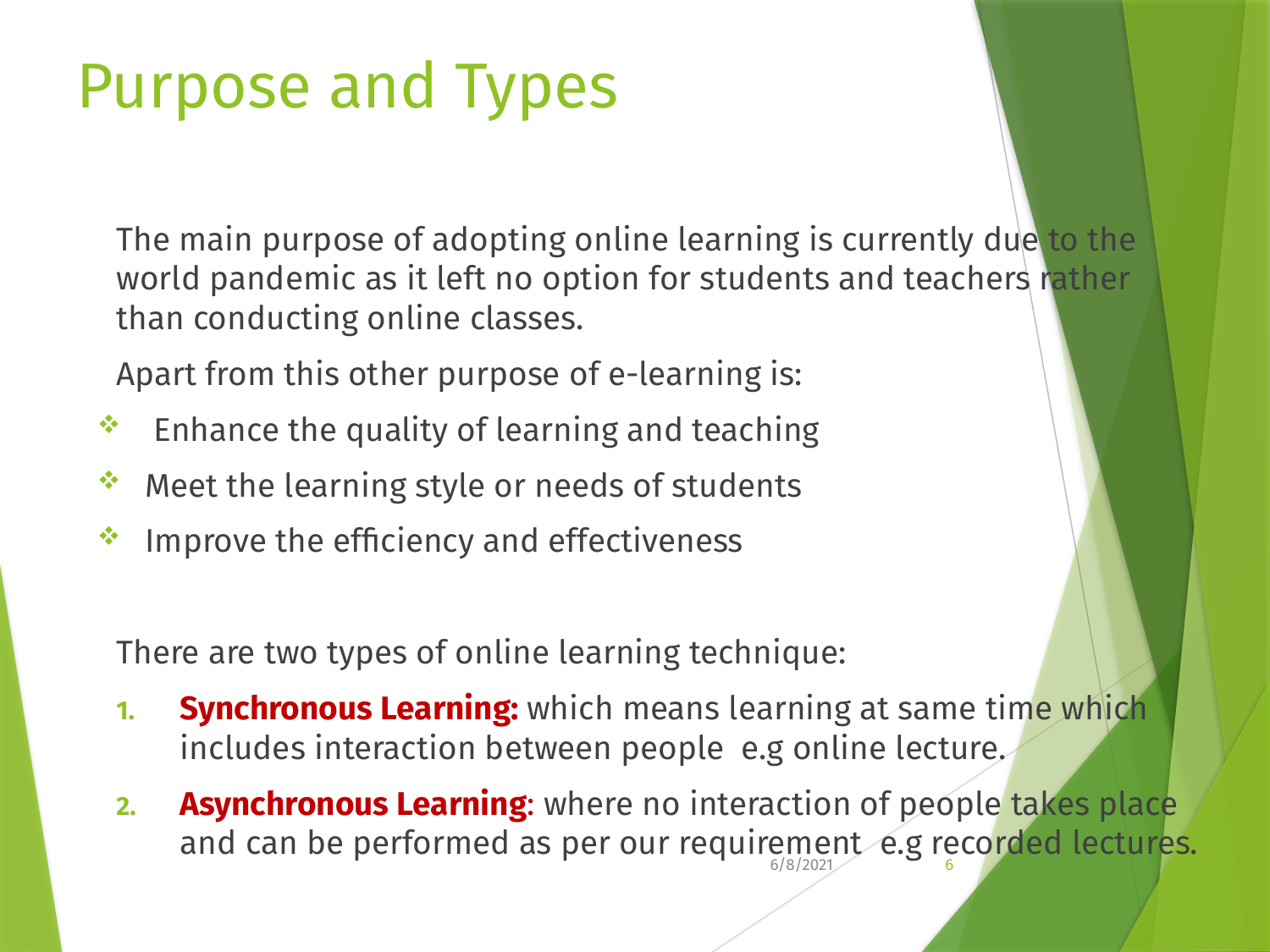

# Purpose and Types
The main purpose of adopting online learning is currently due to the world pandemic as it left no option for students and teachers rather than conducting online classes.
Apart from this other purpose of e-learning is:
 Enhance the quality of learning and teaching
Meet the learning style or needs of students
Improve the efficiency and effectiveness

There are two types of online learning technique:
Synchronous Learning: which means learning at same time which includes interaction between people  e.g online lecture.
Asynchronous Learning: where no interaction of people takes place and can be performed as per our requirement  e.g recorded lectures.

6/8/2021
6